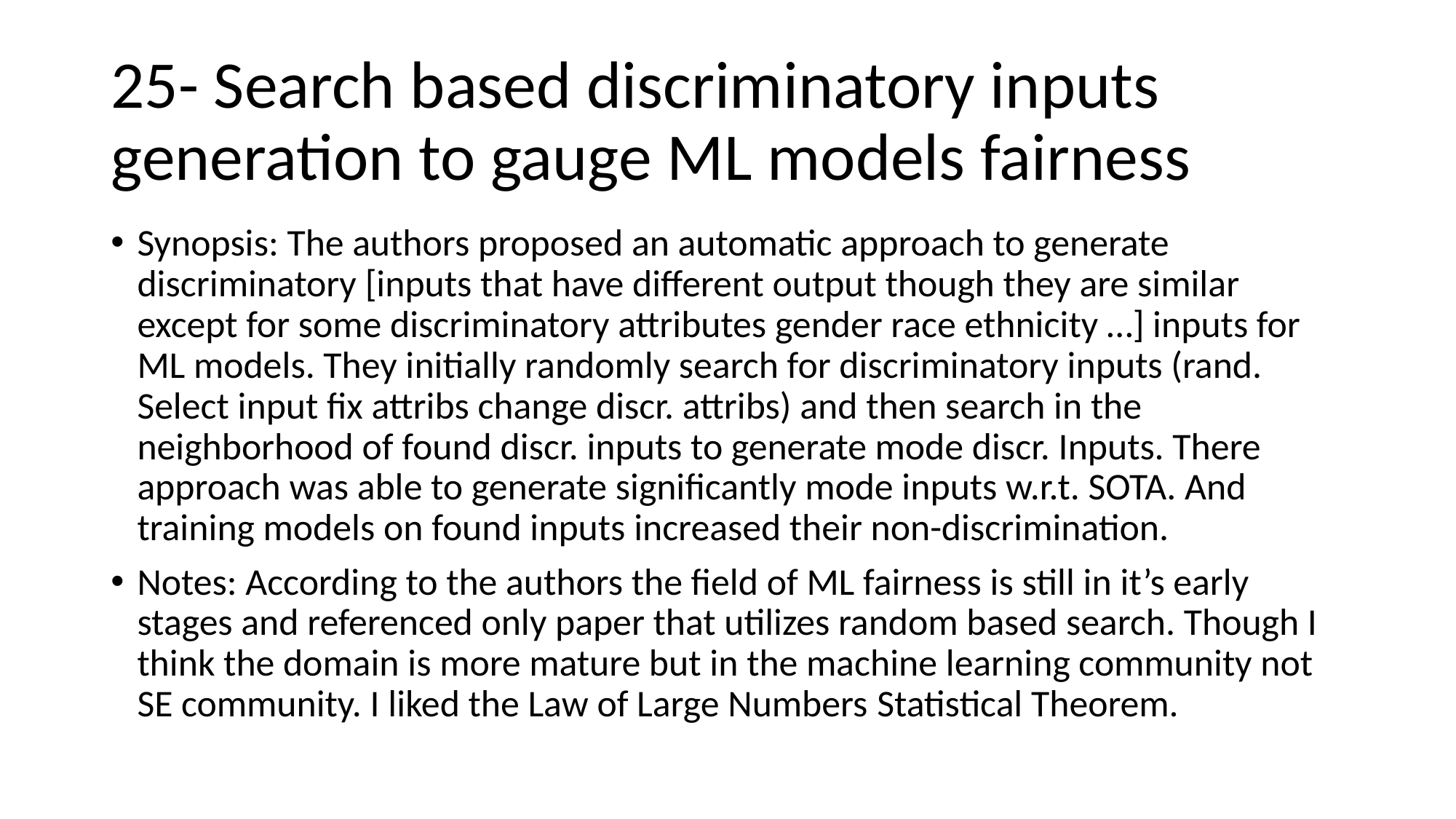

# 25- Search based discriminatory inputs generation to gauge ML models fairness
Synopsis: The authors proposed an automatic approach to generate discriminatory [inputs that have different output though they are similar except for some discriminatory attributes gender race ethnicity …] inputs for ML models. They initially randomly search for discriminatory inputs (rand. Select input fix attribs change discr. attribs) and then search in the neighborhood of found discr. inputs to generate mode discr. Inputs. There approach was able to generate significantly mode inputs w.r.t. SOTA. And training models on found inputs increased their non-discrimination.
Notes: According to the authors the field of ML fairness is still in it’s early stages and referenced only paper that utilizes random based search. Though I think the domain is more mature but in the machine learning community not SE community. I liked the Law of Large Numbers Statistical Theorem.